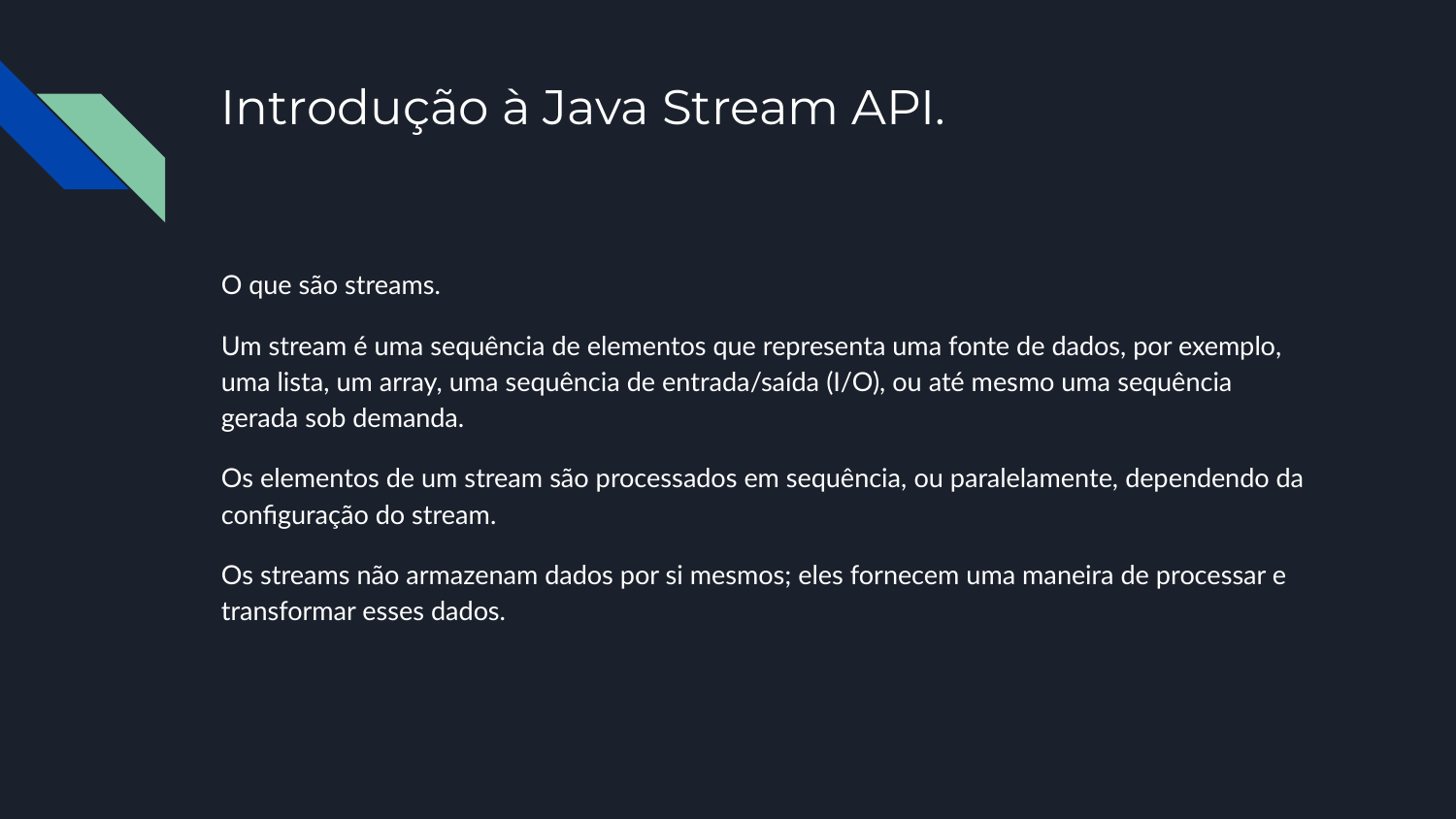

# Introdução à Java Stream API.
O que são streams.
Um stream é uma sequência de elementos que representa uma fonte de dados, por exemplo, uma lista, um array, uma sequência de entrada/saída (I/O), ou até mesmo uma sequência gerada sob demanda.
Os elementos de um stream são processados em sequência, ou paralelamente, dependendo da configuração do stream.
Os streams não armazenam dados por si mesmos; eles fornecem uma maneira de processar e transformar esses dados.